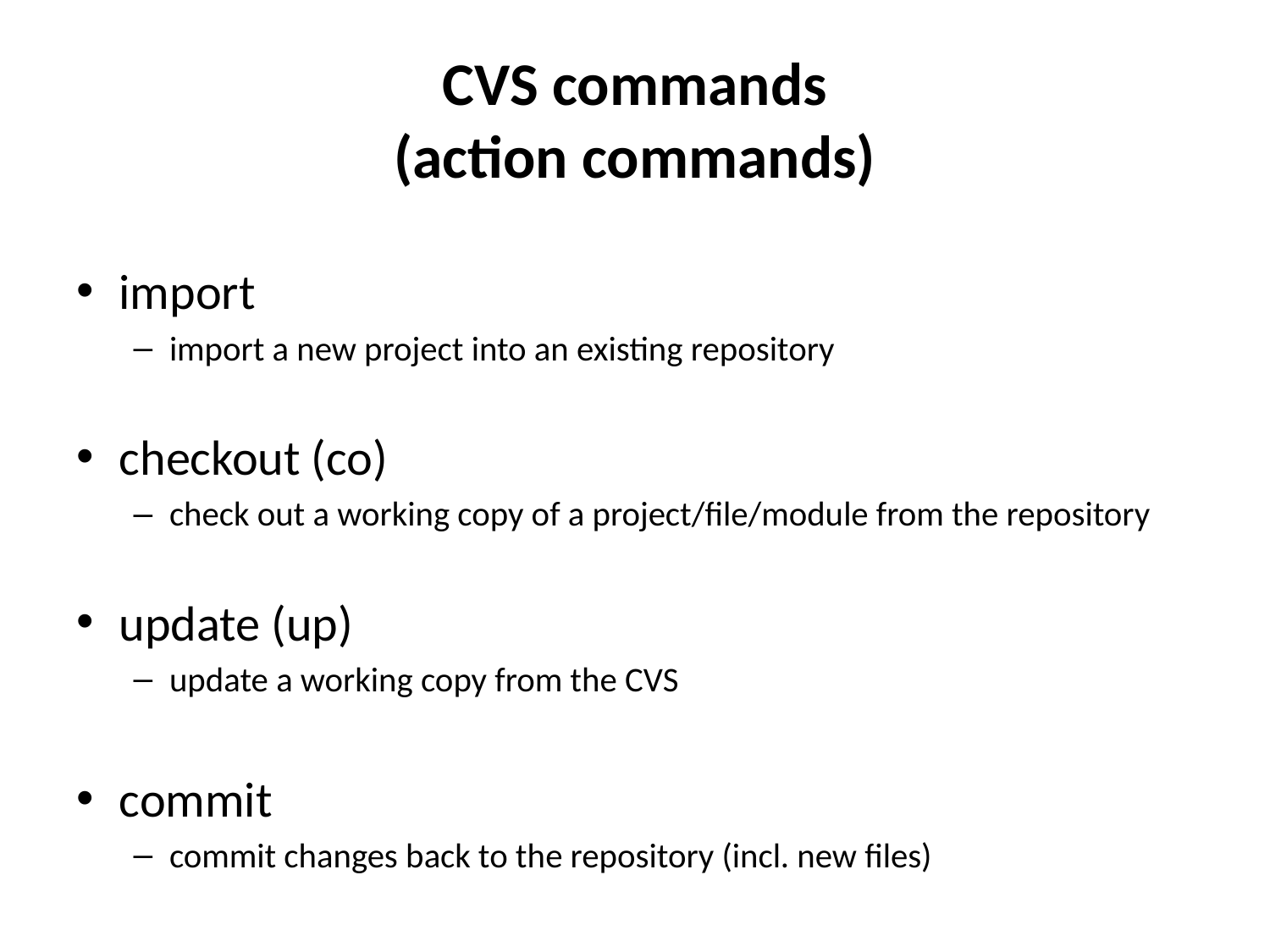

# CVS commands (action commands)
import
import a new project into an existing repository

checkout (co)
check out a working copy of a project/file/module from the repository

update (up)
update a working copy from the CVS

commit
commit changes back to the repository (incl. new files)